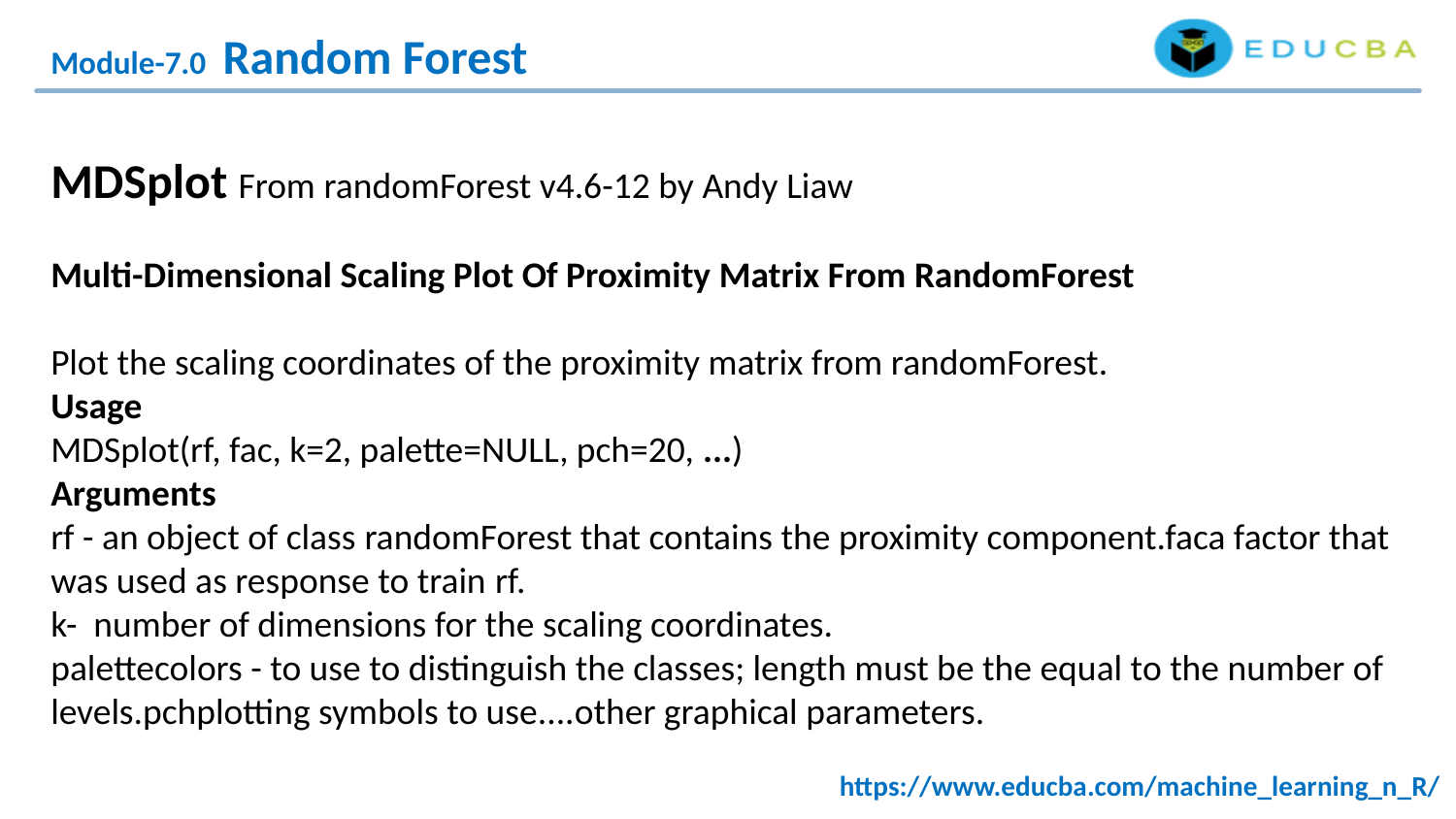

Module-7.0  Random Forest
MDSplot From randomForest v4.6-12 by Andy Liaw

Multi-Dimensional Scaling Plot Of Proximity Matrix From RandomForest

Plot the scaling coordinates of the proximity matrix from randomForest.
Usage
MDSplot(rf, fac, k=2, palette=NULL, pch=20, ...)
Arguments
rf - an object of class randomForest that contains the proximity component.faca factor that was used as response to train rf.
k-  number of dimensions for the scaling coordinates.
palettecolors - to use to distinguish the classes; length must be the equal to the number of levels.pchplotting symbols to use....other graphical parameters.
https://www.educba.com/machine_learning_n_R/